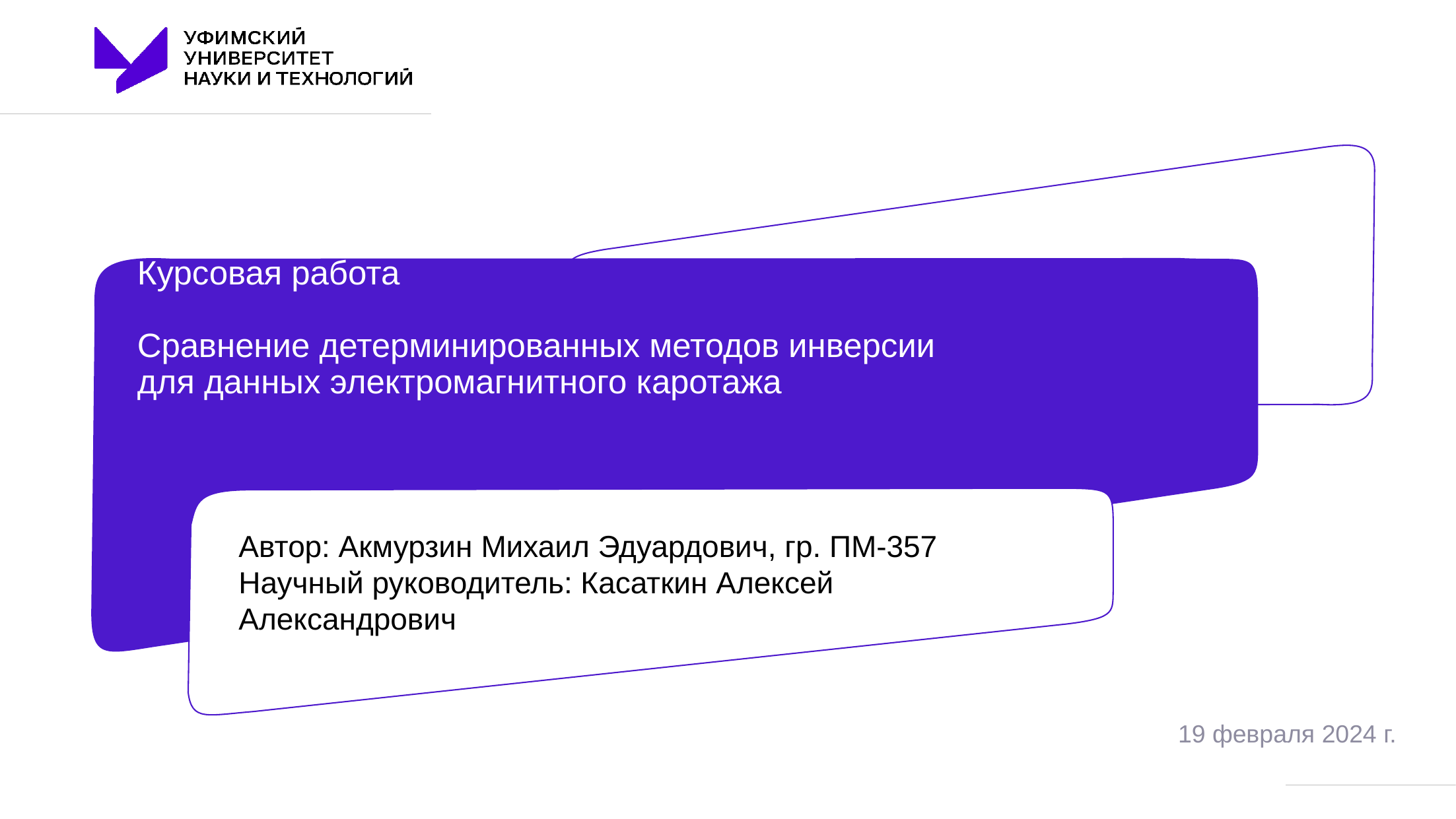

# Курсовая работа Сравнение детерминированных методов инверсии для данных электромагнитного каротажа

Автор: Акмурзин Михаил Эдуардович, гр. ПМ-357
Научный руководитель: Касаткин Алексей Александрович

19 февраля 2024 г.